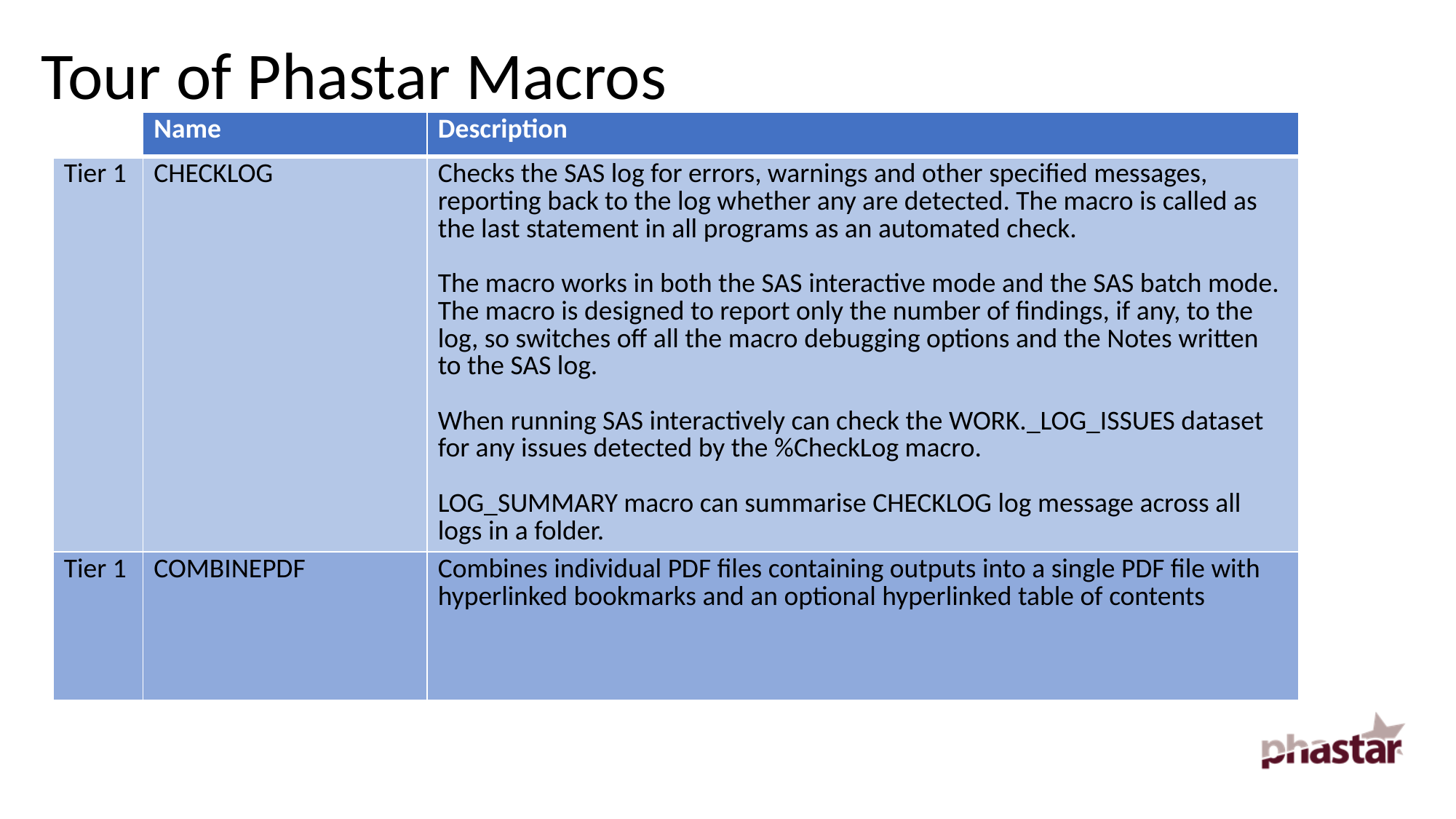

Tour of Phastar Macros
|  | Name | Description |
| --- | --- | --- |
| Tier 1 | CHECKLOG | Checks the SAS log for errors, warnings and other specified messages, reporting back to the log whether any are detected. The macro is called as the last statement in all programs as an automated check. The macro works in both the SAS interactive mode and the SAS batch mode. The macro is designed to report only the number of findings, if any, to the log, so switches off all the macro debugging options and the Notes written to the SAS log. When running SAS interactively can check the WORK.\_LOG\_ISSUES dataset for any issues detected by the %CheckLog macro. LOG\_SUMMARY macro can summarise CHECKLOG log message across all logs in a folder. |
| Tier 1 | COMBINEPDF | Combines individual PDF files containing outputs into a single PDF file with hyperlinked bookmarks and an optional hyperlinked table of contents |